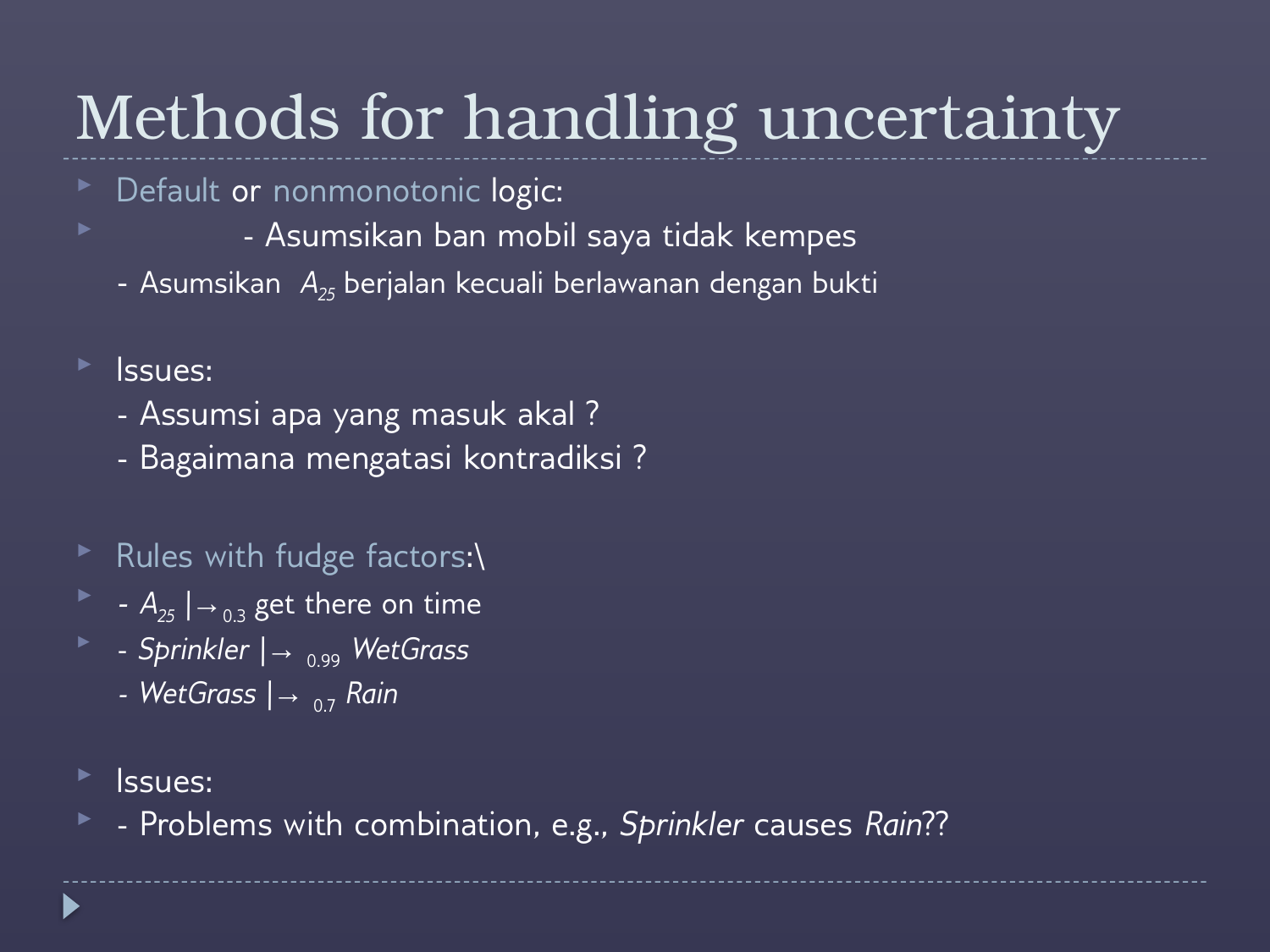

# Methods for handling uncertainty
Default or nonmonotonic logic:
	- Asumsikan ban mobil saya tidak kempes
	- Asumsikan  A25 berjalan kecuali berlawanan dengan bukti

Issues:
	- Assumsi apa yang masuk akal ?
	- Bagaimana mengatasi kontradiksi ?

Rules with fudge factors:\
	- A25 |→0.3 get there on time
	- Sprinkler |→ 0.99 WetGrass
	- WetGrass |→ 0.7 Rain

Issues:
	- Problems with combination, e.g., Sprinkler causes Rain??